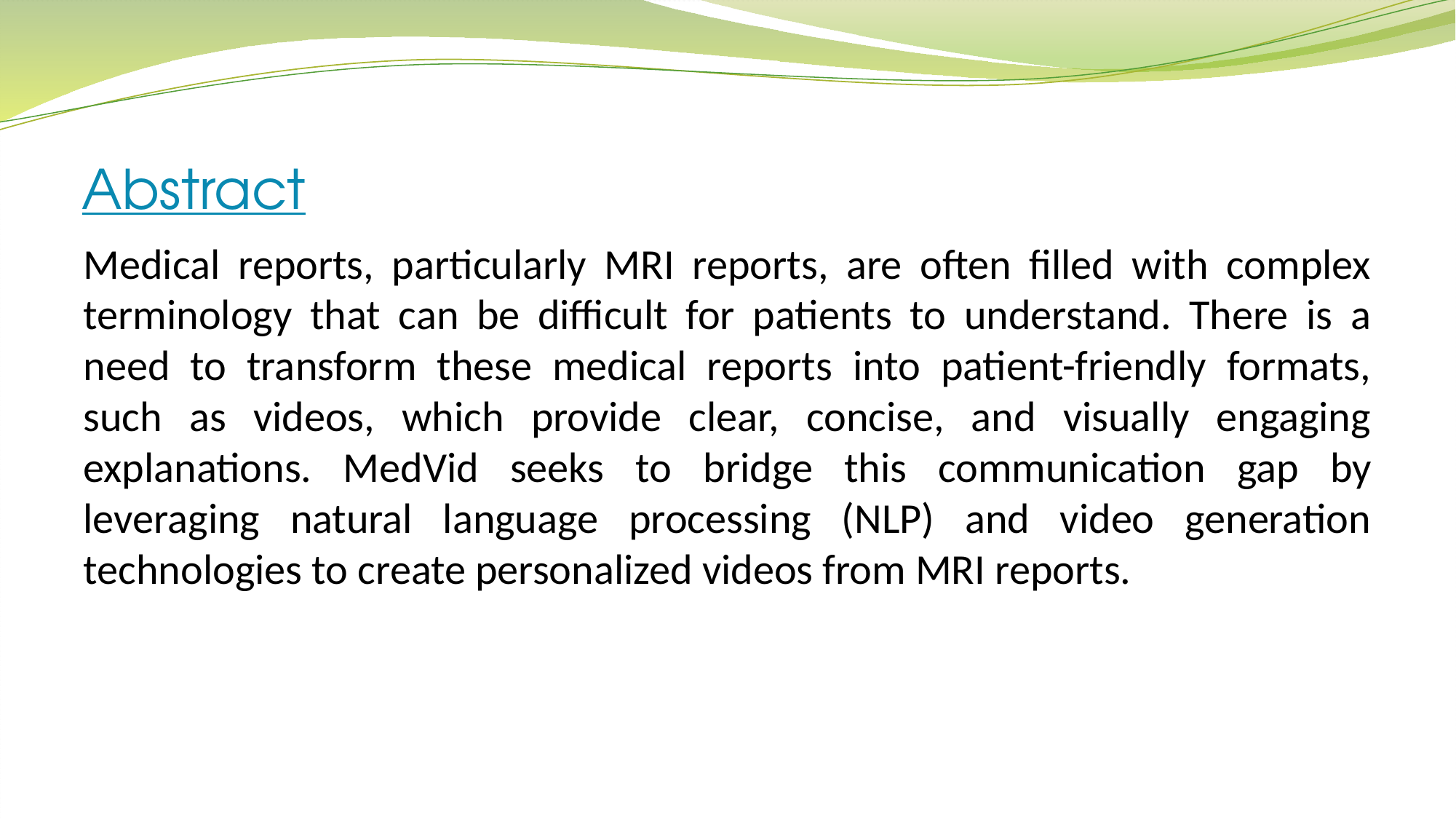

# Abstract
Medical reports, particularly MRI reports, are often filled with complex terminology that can be difficult for patients to understand. There is a need to transform these medical reports into patient-friendly formats, such as videos, which provide clear, concise, and visually engaging explanations. MedVid seeks to bridge this communication gap by leveraging natural language processing (NLP) and video generation technologies to create personalized videos from MRI reports.